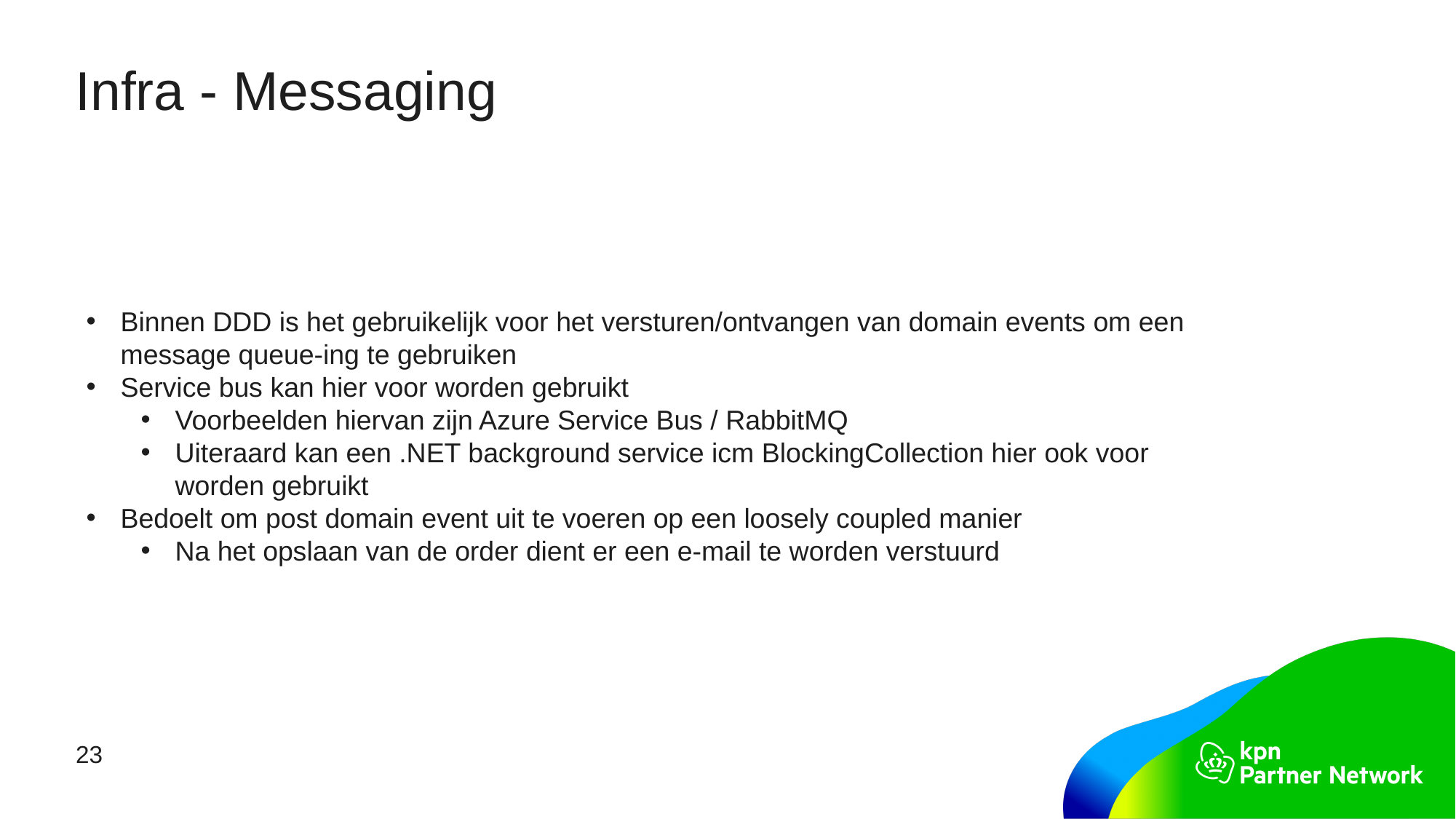

# Infra - Messaging
Binnen DDD is het gebruikelijk voor het versturen/ontvangen van domain events om een message queue-ing te gebruiken
Service bus kan hier voor worden gebruikt
Voorbeelden hiervan zijn Azure Service Bus / RabbitMQ
Uiteraard kan een .NET background service icm BlockingCollection hier ook voor worden gebruikt
Bedoelt om post domain event uit te voeren op een loosely coupled manier
Na het opslaan van de order dient er een e-mail te worden verstuurd
23
KPN presentatie titel